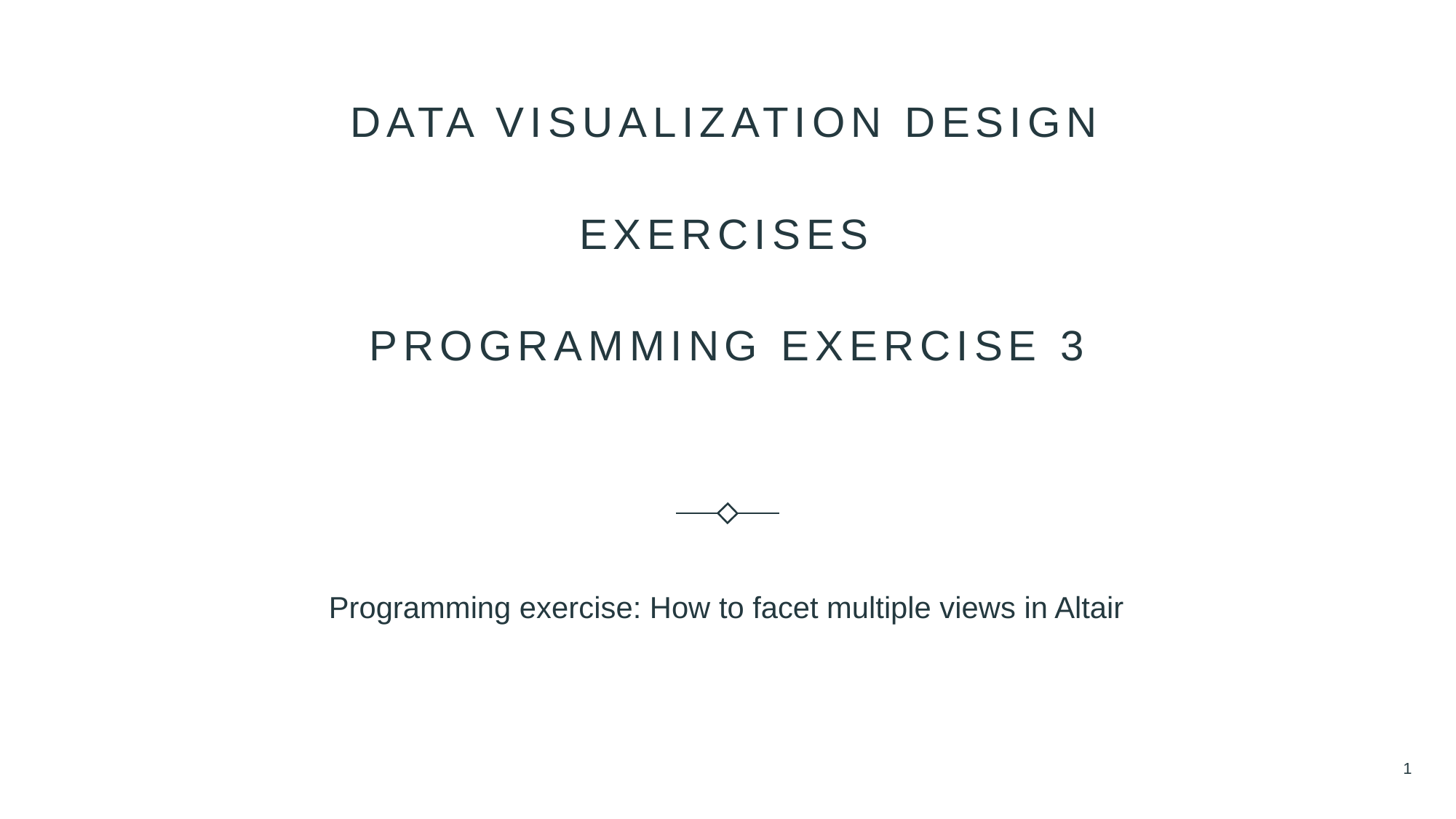

# Data Visualization Design Exercises Programming exercise 3
Programming exercise: How to facet multiple views in Altair
1